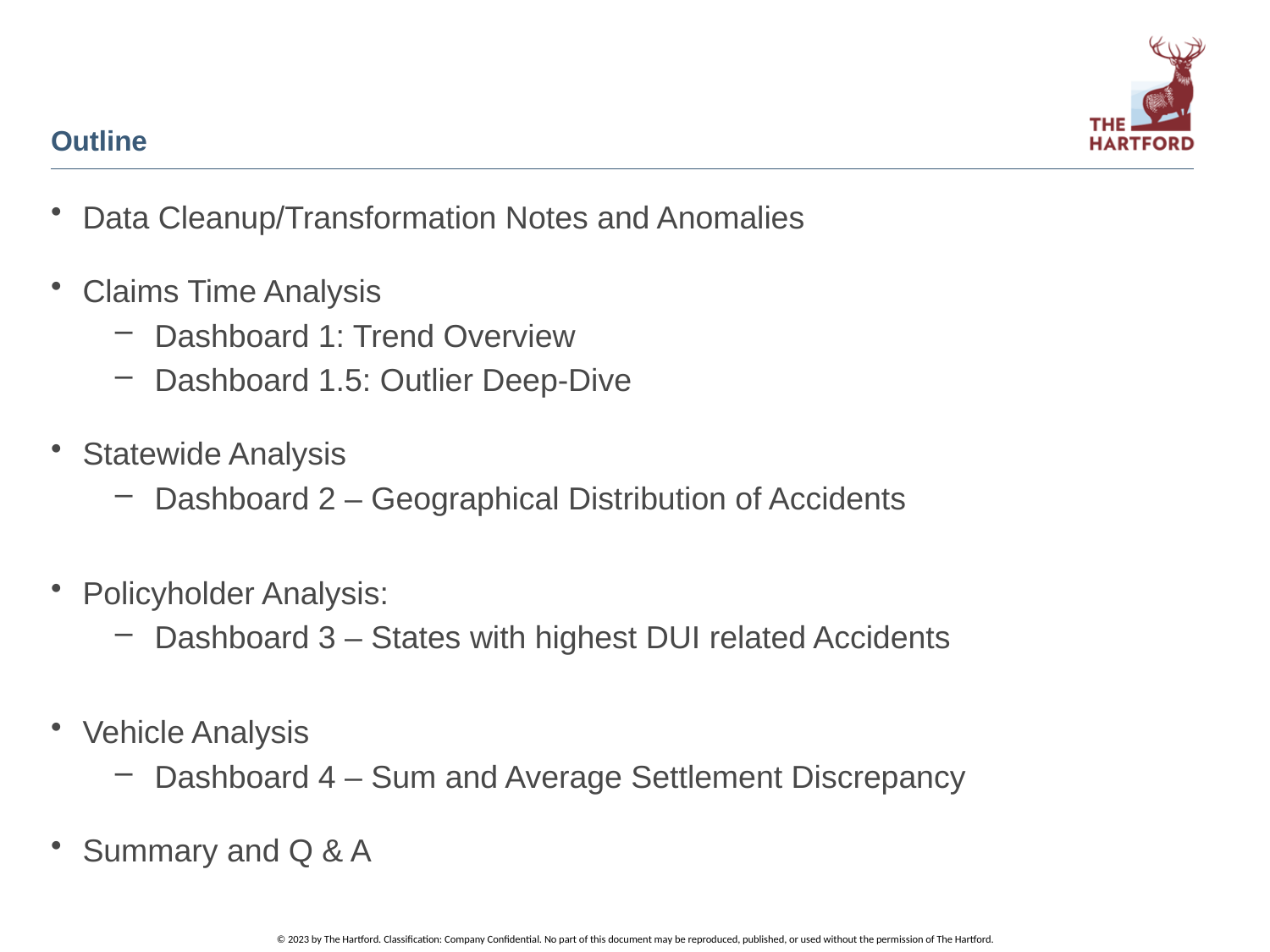

# Outline
Data Cleanup/Transformation Notes and Anomalies

Claims Time Analysis
Dashboard 1: Trend Overview
Dashboard 1.5: Outlier Deep-Dive

Statewide Analysis
Dashboard 2 – Geographical Distribution of Accidents

Policyholder Analysis:
Dashboard 3 – States with highest DUI related Accidents

Vehicle Analysis
Dashboard 4 – Sum and Average Settlement Discrepancy

Summary and Q & A